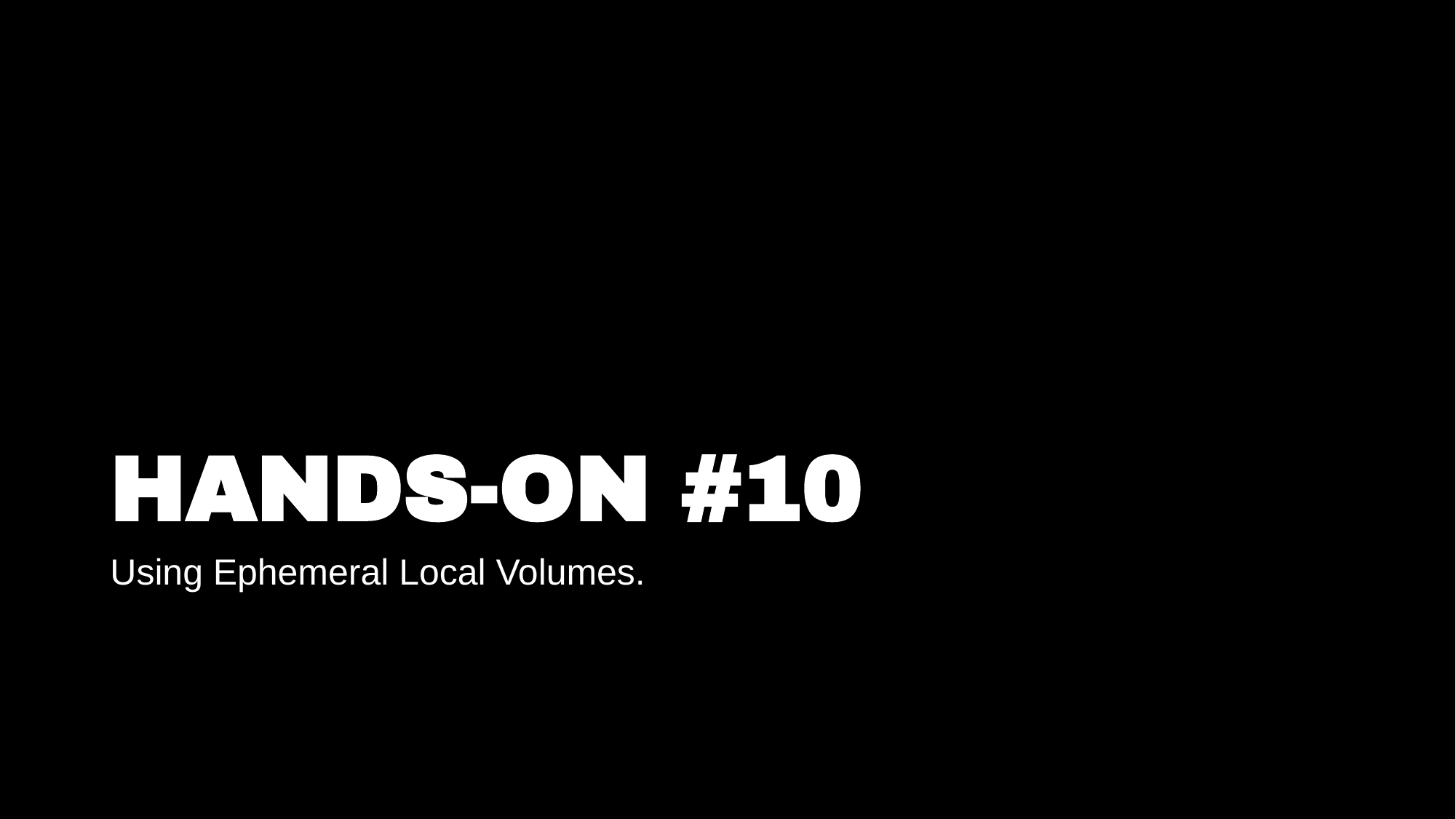

# HANDS-ON #10
Using Ephemeral Local Volumes.